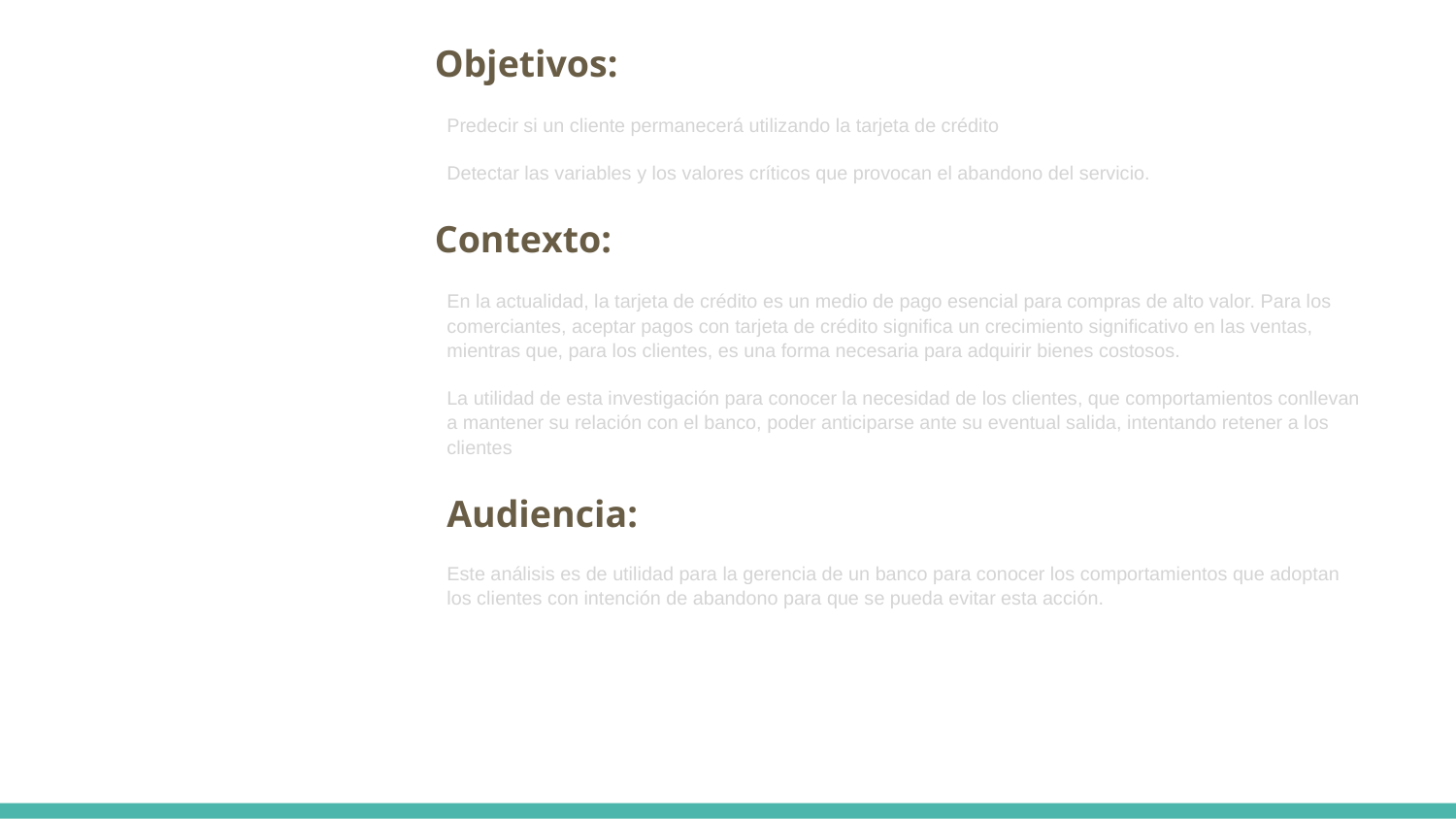

Objetivos:
Predecir si un cliente permanecerá utilizando la tarjeta de crédito
Detectar las variables y los valores críticos que provocan el abandono del servicio.
Contexto:
En la actualidad, la tarjeta de crédito es un medio de pago esencial para compras de alto valor. Para los comerciantes, aceptar pagos con tarjeta de crédito significa un crecimiento significativo en las ventas, mientras que, para los clientes, es una forma necesaria para adquirir bienes costosos.
La utilidad de esta investigación para conocer la necesidad de los clientes, que comportamientos conllevan a mantener su relación con el banco, poder anticiparse ante su eventual salida, intentando retener a los clientes
Audiencia:
Este análisis es de utilidad para la gerencia de un banco para conocer los comportamientos que adoptan los clientes con intención de abandono para que se pueda evitar esta acción.